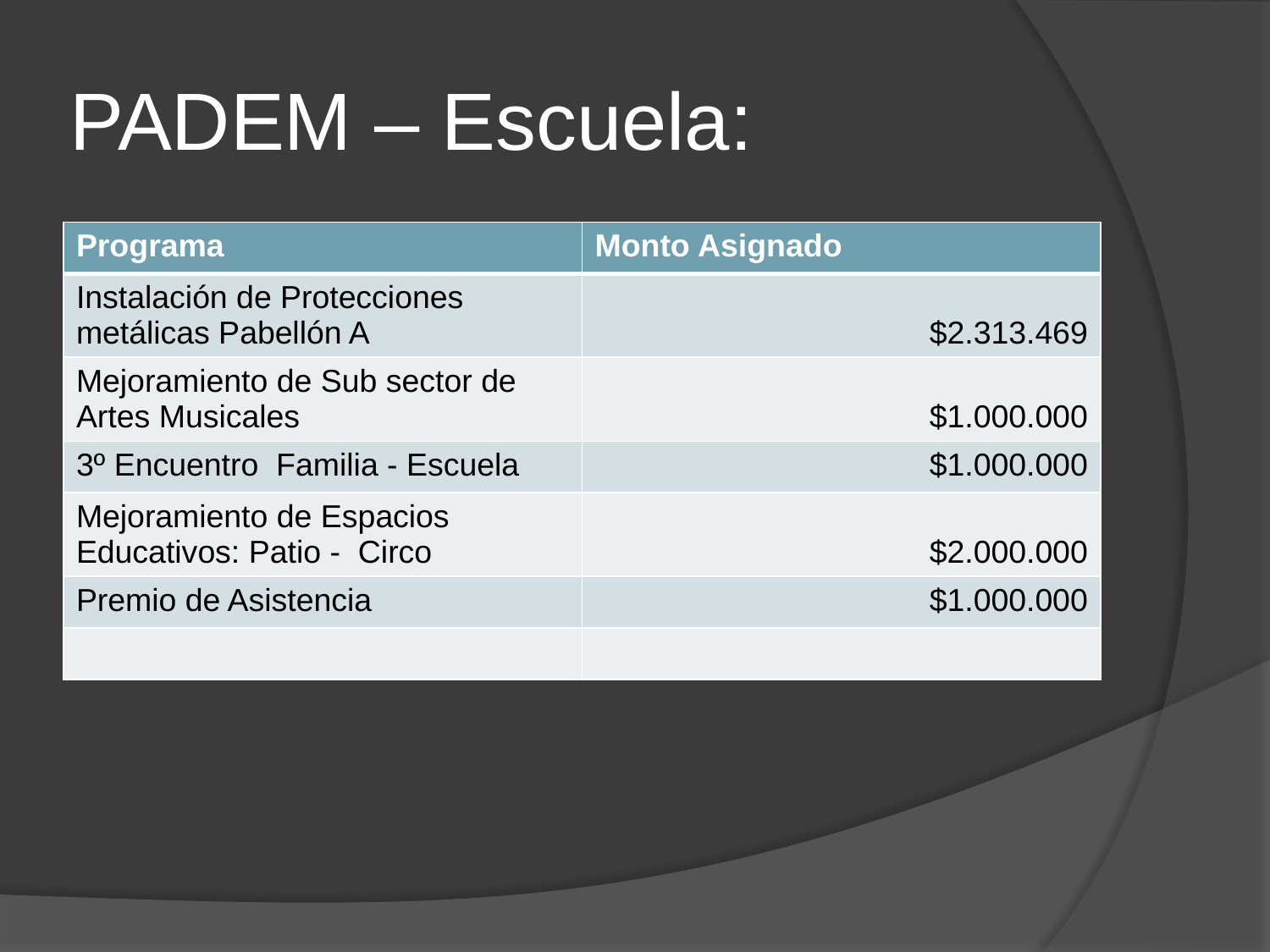

# PADEM – Escuela:
| Programa | Monto Asignado |
| --- | --- |
| Instalación de Protecciones metálicas Pabellón A | $2.313.469 |
| Mejoramiento de Sub sector de Artes Musicales | $1.000.000 |
| 3º Encuentro Familia - Escuela | $1.000.000 |
| Mejoramiento de Espacios Educativos: Patio - Circo | $2.000.000 |
| Premio de Asistencia | $1.000.000 |
|  |  |